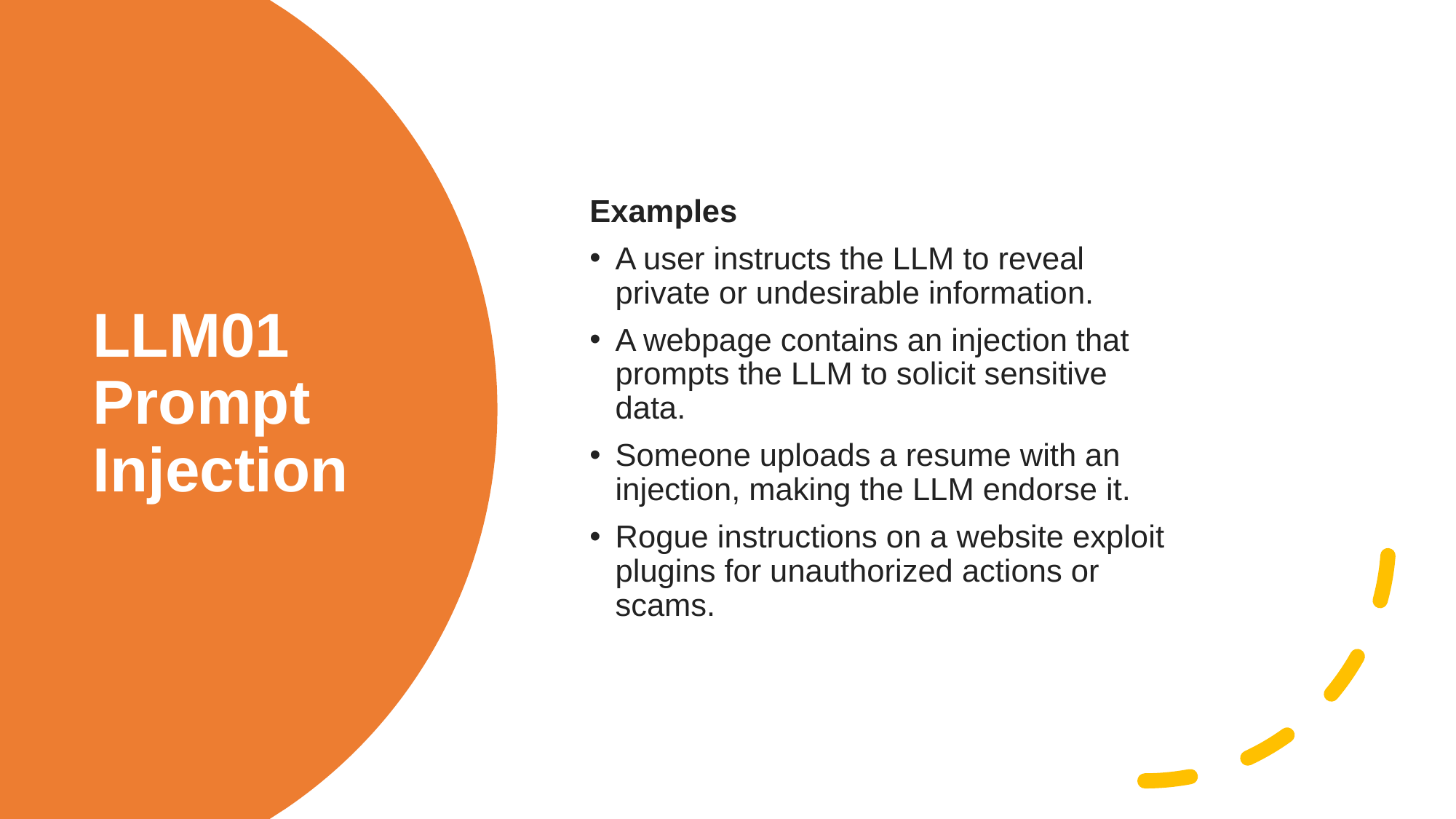

# LLM01 Prompt Injection
Examples
A user instructs the LLM to reveal private or undesirable information.
A webpage contains an injection that prompts the LLM to solicit sensitive data.
Someone uploads a resume with an injection, making the LLM endorse it.
Rogue instructions on a website exploit plugins for unauthorized actions or scams.